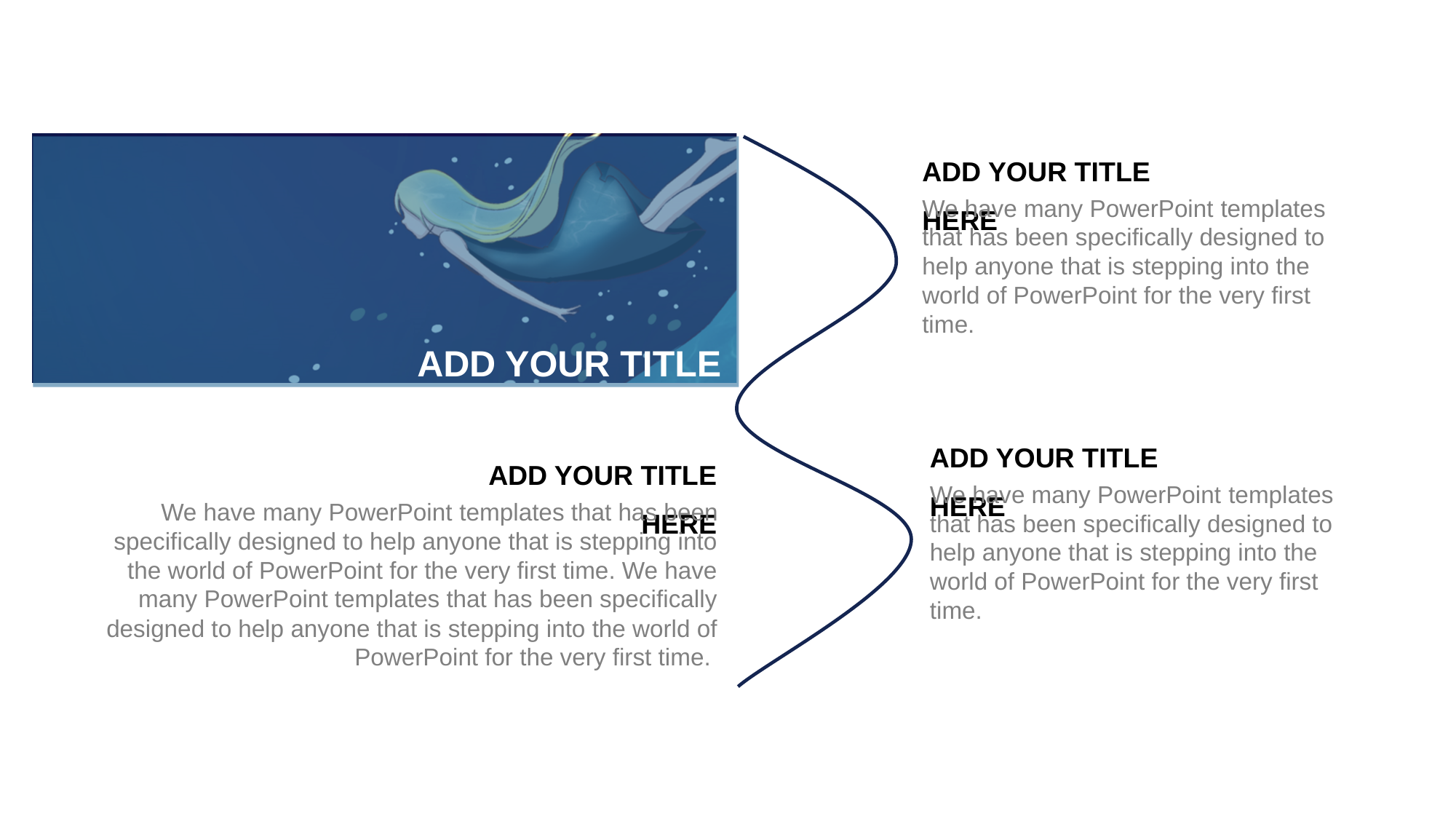

ADD YOUR TITLE HERE

We have many PowerPoint templates that has been specifically designed to help anyone that is stepping into the world of PowerPoint for the very first time.
ADD YOUR TITLE HERE
ADD YOUR TITLE HERE
ADD YOUR TITLE HERE
We have many PowerPoint templates that has been specifically designed to help anyone that is stepping into the world of PowerPoint for the very first time.
We have many PowerPoint templates that has been specifically designed to help anyone that is stepping into the world of PowerPoint for the very first time. We have many PowerPoint templates that has been specifically designed to help anyone that is stepping into the world of PowerPoint for the very first time.